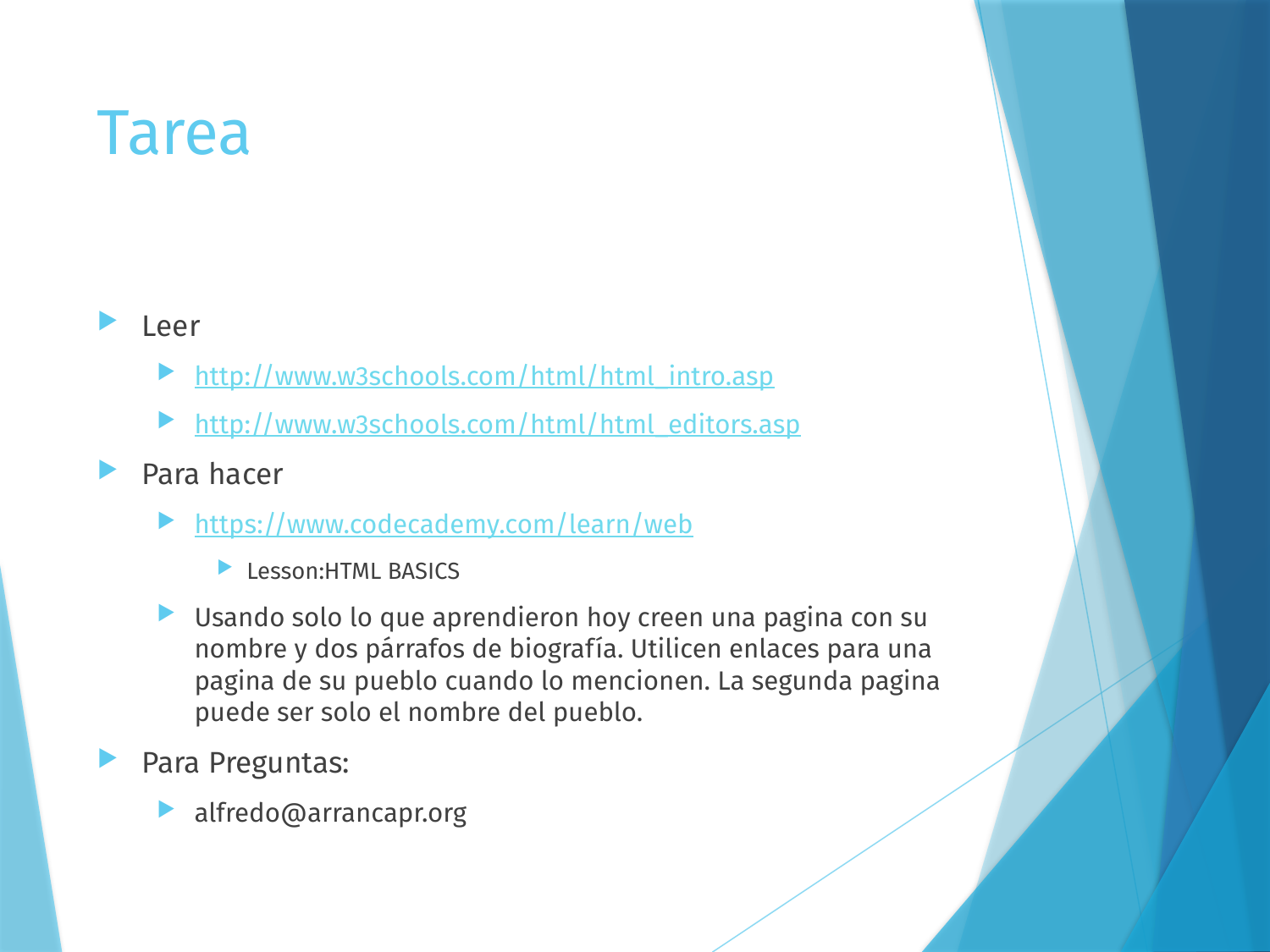

# Tarea
Leer
http://www.w3schools.com/html/html_intro.asp
http://www.w3schools.com/html/html_editors.asp
Para hacer
https://www.codecademy.com/learn/web
Lesson:HTML BASICS
Usando solo lo que aprendieron hoy creen una pagina con su nombre y dos párrafos de biografía. Utilicen enlaces para una pagina de su pueblo cuando lo mencionen. La segunda pagina puede ser solo el nombre del pueblo.
Para Preguntas:
alfredo@arrancapr.org